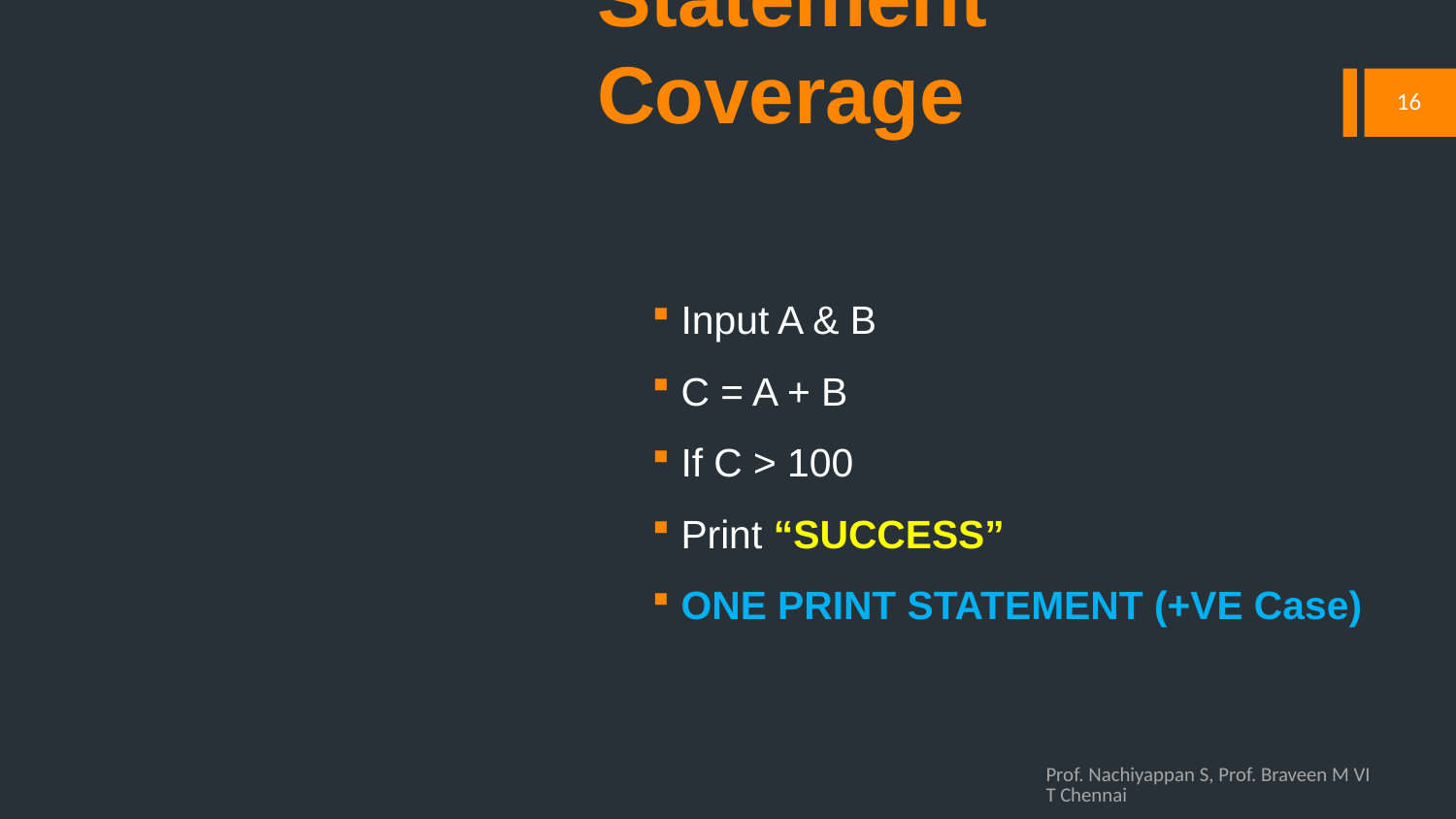

# Statement Coverage
16
Input A & B
C = A + B
If C > 100
Print “SUCCESS”
ONE PRINT STATEMENT (+VE Case)

Prof. Nachiyappan S, Prof. Braveen M VIT Chennai